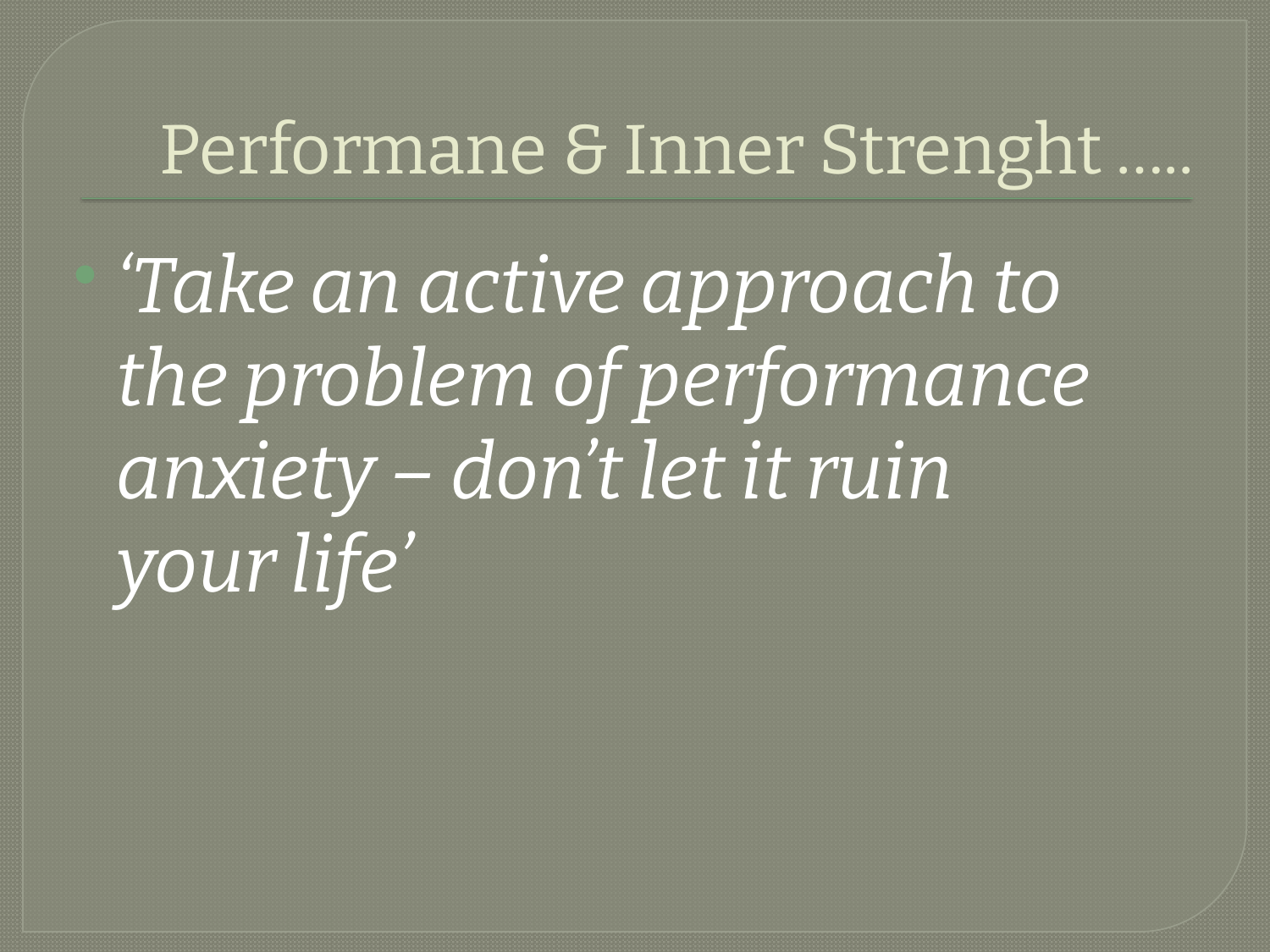

# Performane & Inner Strenght …..
‘Take an active approach to the problem of performance anxiety – don’t let it ruin your life’